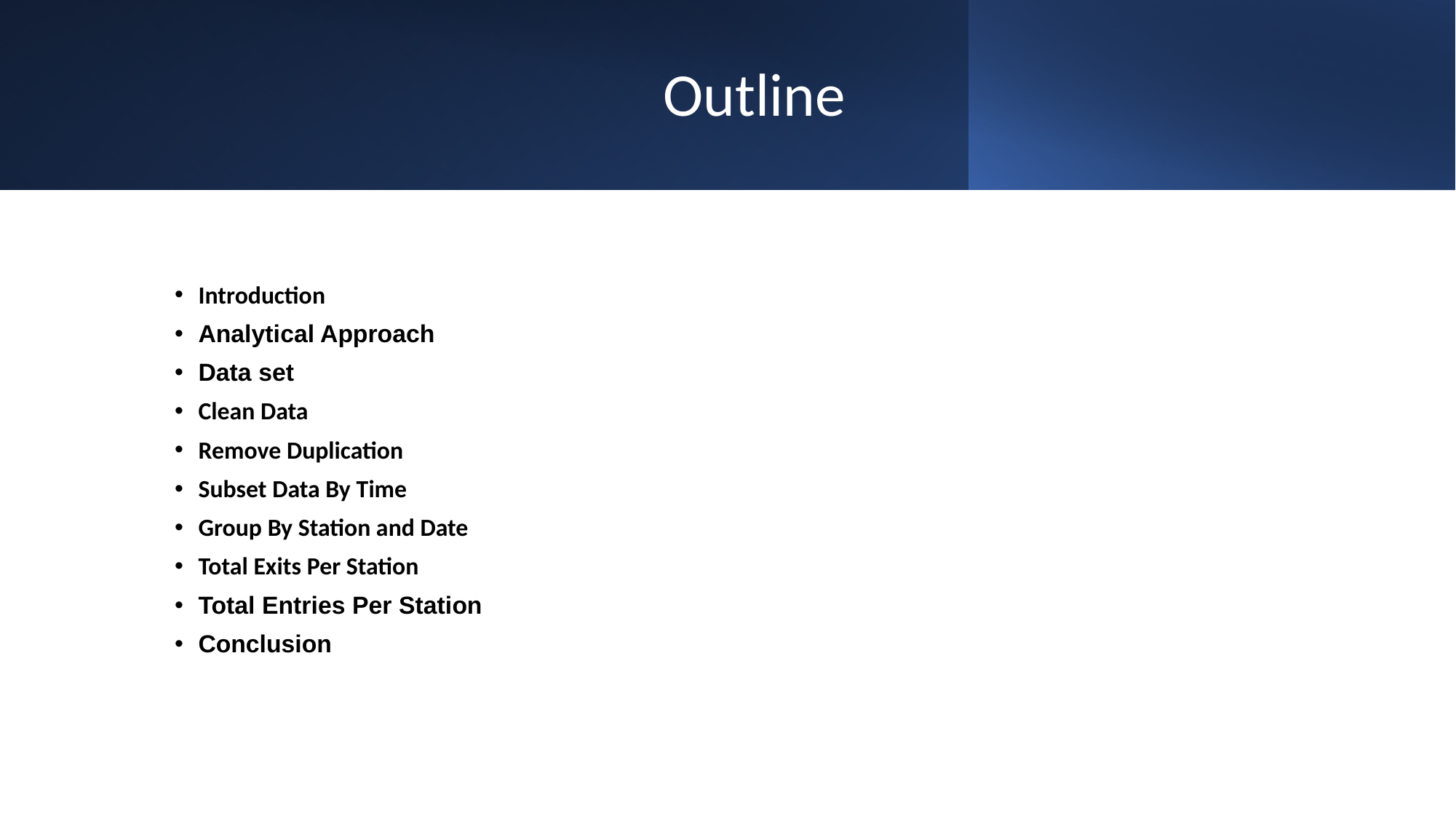

# Outline
Introduction
Analytical Approach
Data set
Clean Data
Remove Duplication
Subset Data By Time
Group By Station and Date
Total Exits Per Station
Total Entries Per Station
Conclusion